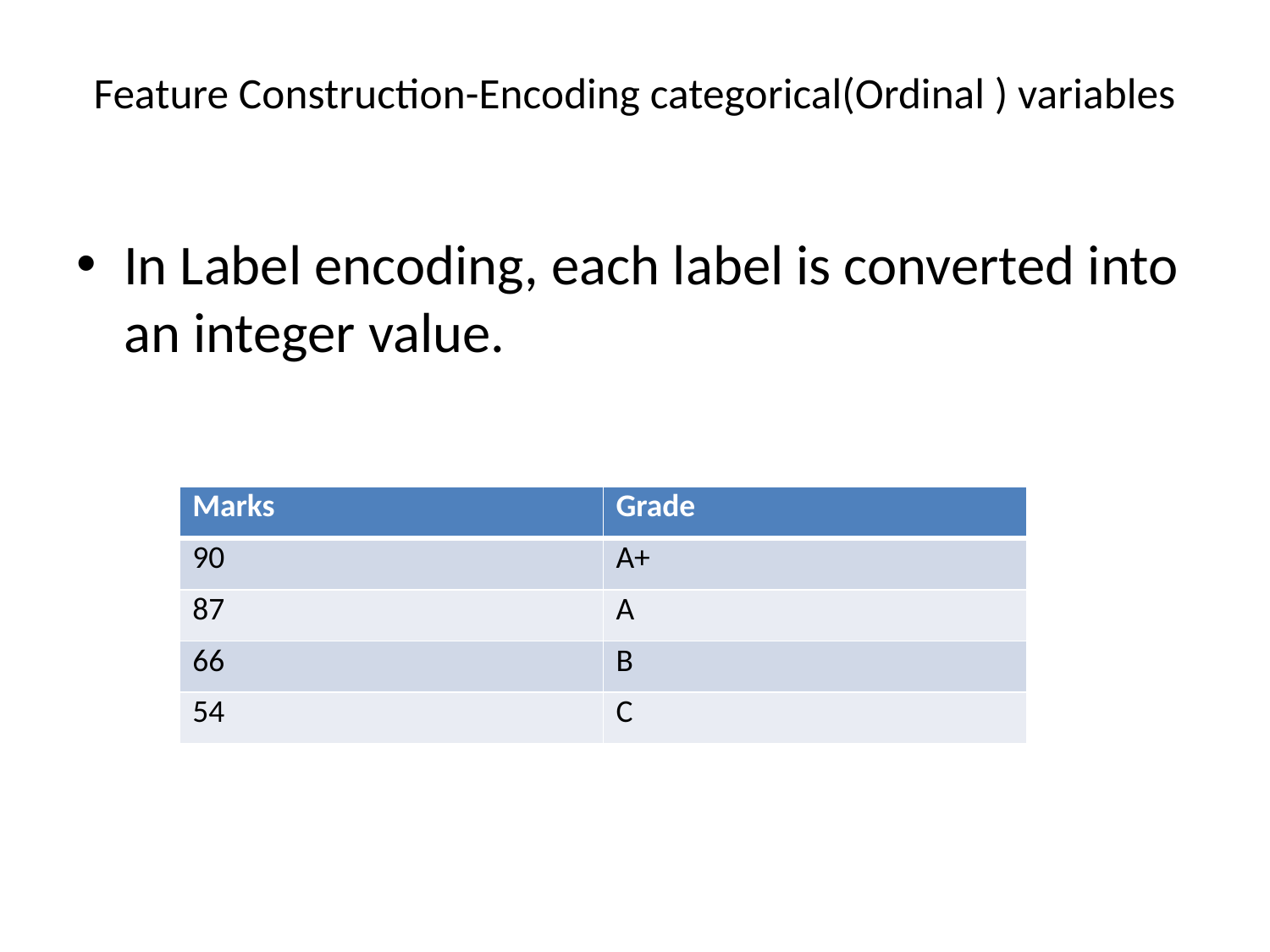

# Feature Construction-Encoding categorical(Ordinal ) variables
In Label encoding, each label is converted into an integer value.

| Marks | Grade |
| --- | --- |
| 90 | A+ |
| 87 | A |
| 66 | B |
| 54 | C |